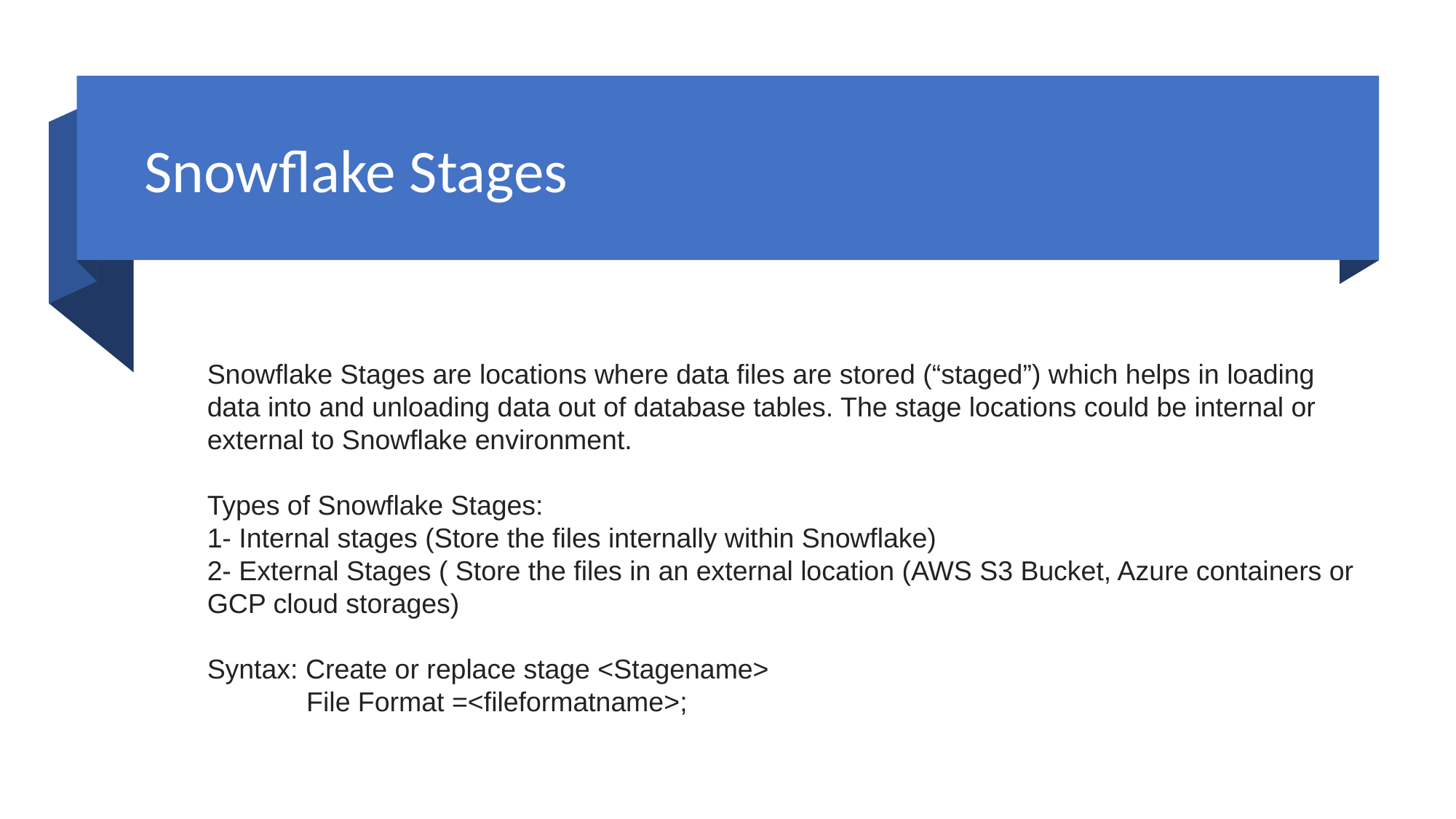

Snowflake Stages are locations where data files are stored (“staged”) which helps in loading data into and unloading data out of database tables. The stage locations could be internal or external to Snowflake environment.

Types of Snowflake Stages:
1- Internal stages (Store the files internally within Snowflake)
2- External Stages ( Store the files in an external location (AWS S3 Bucket, Azure containers or GCP cloud storages)

Syntax: Create or replace stage <Stagename>
             File Format =<fileformatname>;

# Snowflake Stages